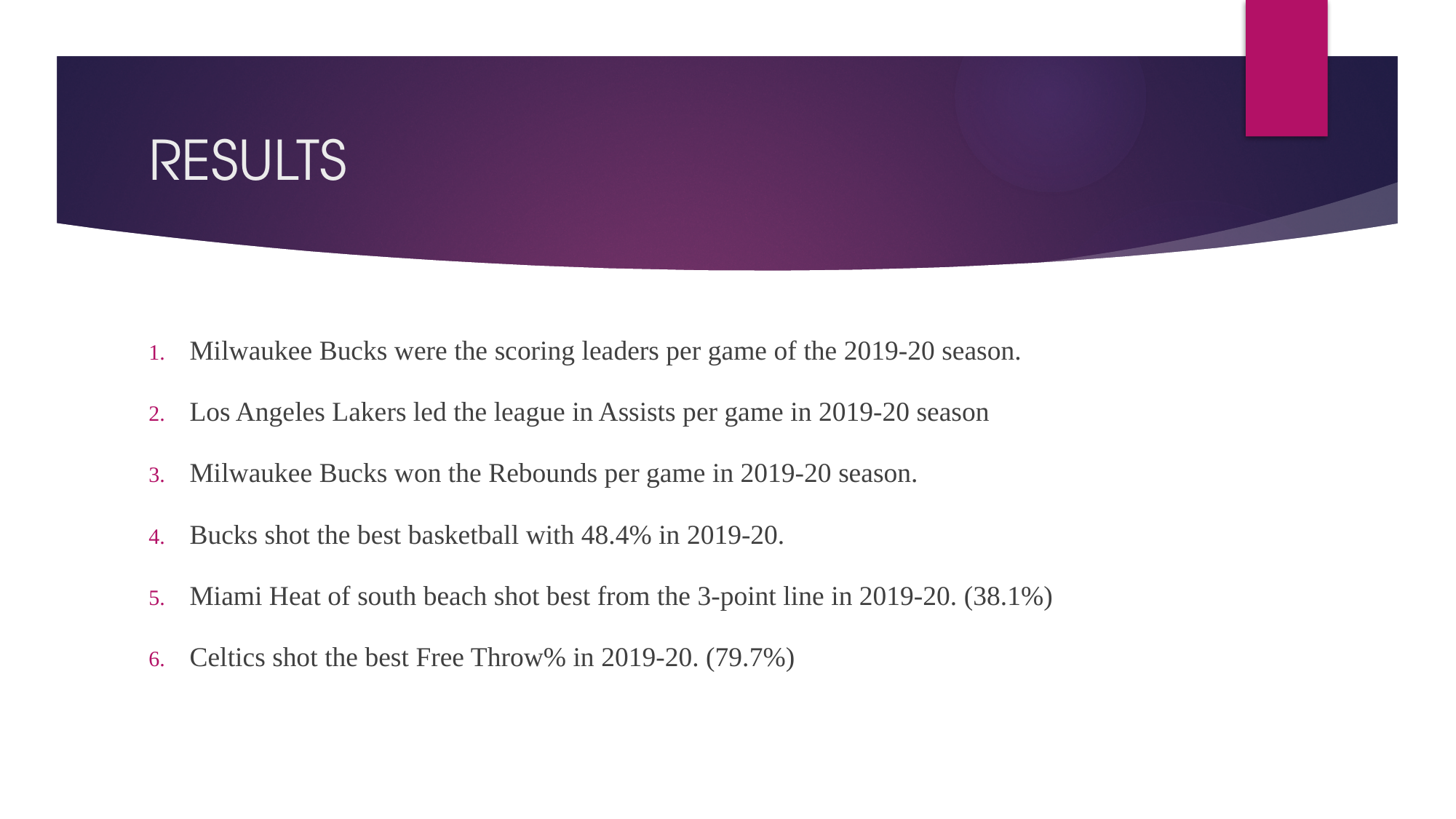

# RESULTS
Milwaukee Bucks were the scoring leaders per game of the 2019-20 season.
Los Angeles Lakers led the league in Assists per game in 2019-20 season
Milwaukee Bucks won the Rebounds per game in 2019-20 season.
Bucks shot the best basketball with 48.4% in 2019-20.
Miami Heat of south beach shot best from the 3-point line in 2019-20. (38.1%)
Celtics shot the best Free Throw% in 2019-20. (79.7%)